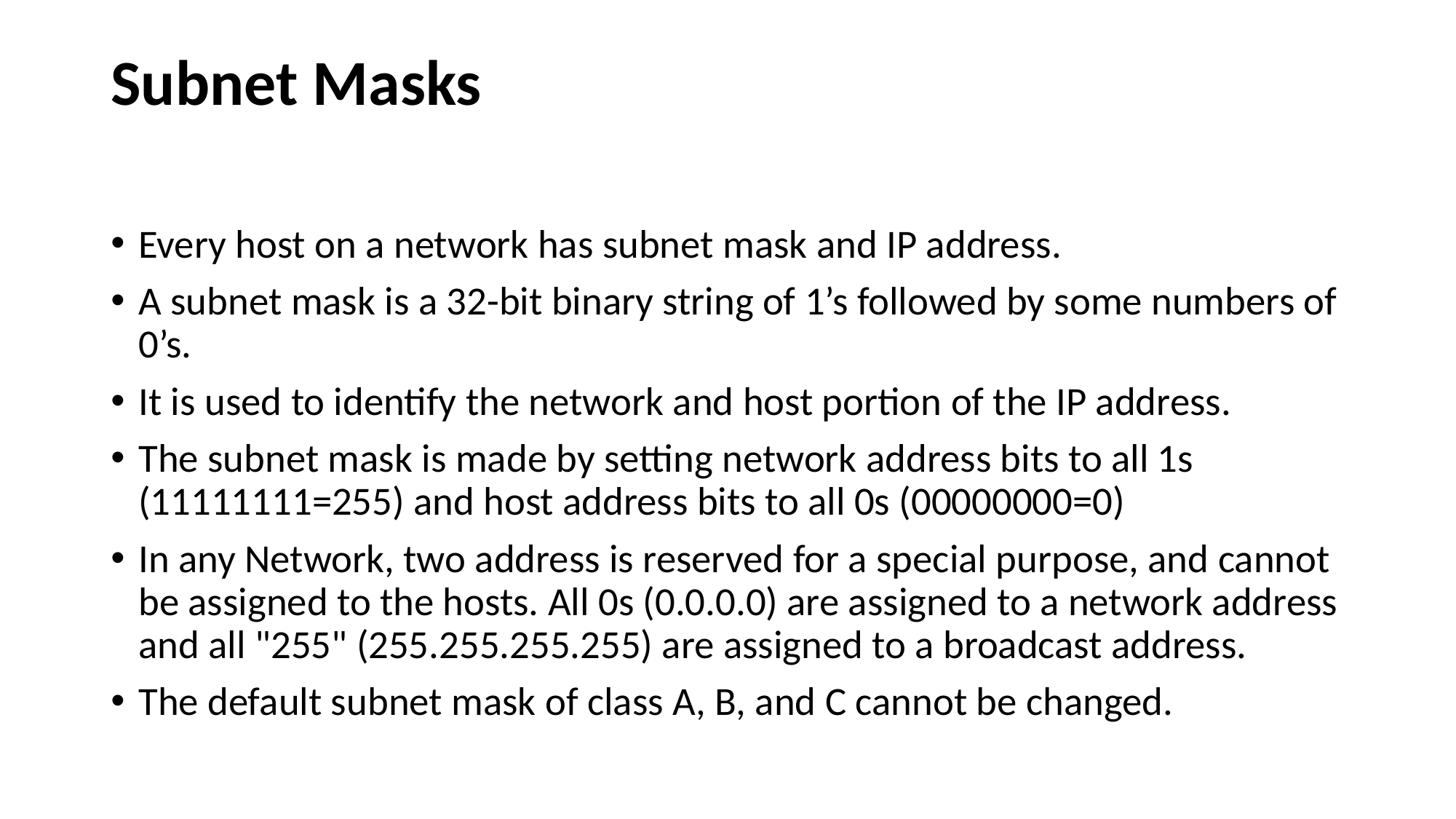

# Subnet Masks
Every host on a network has subnet mask and IP address.
A subnet mask is a 32-bit binary string of 1’s followed by some numbers of 0’s.
It is used to identify the network and host portion of the IP address.
The subnet mask is made by setting network address bits to all 1s (11111111=255) and host address bits to all 0s (00000000=0)
In any Network, two address is reserved for a special purpose, and cannot be assigned to the hosts. All 0s (0.0.0.0) are assigned to a network address and all "255" (255.255.255.255) are assigned to a broadcast address.
The default subnet mask of class A, B, and C cannot be changed.